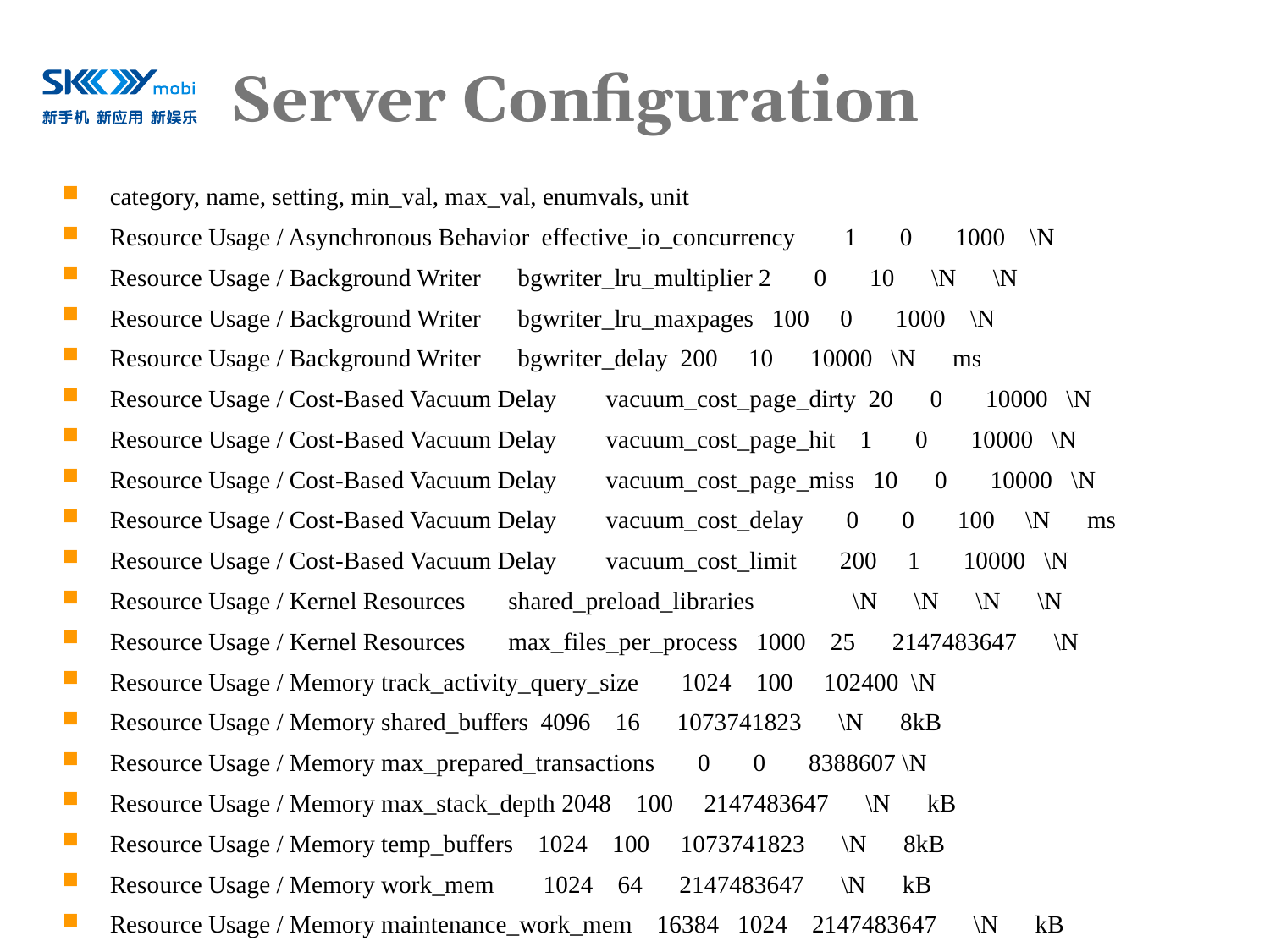

# Server Configuration
category, name, setting, min_val, max_val, enumvals, unit
Resource Usage / Asynchronous Behavior  effective_io_concurrency        1       0       1000    \N
Resource Usage / Background Writer      bgwriter_lru_multiplier 2       0       10      \N      \N
Resource Usage / Background Writer      bgwriter_lru_maxpages   100     0       1000    \N
Resource Usage / Background Writer      bgwriter_delay  200     10      10000   \N      ms
Resource Usage / Cost-Based Vacuum Delay        vacuum_cost_page_dirty  20      0       10000   \N
Resource Usage / Cost-Based Vacuum Delay        vacuum_cost_page_hit    1       0       10000   \N
Resource Usage / Cost-Based Vacuum Delay        vacuum_cost_page_miss   10      0       10000   \N
Resource Usage / Cost-Based Vacuum Delay        vacuum_cost_delay       0       0       100     \N      ms
Resource Usage / Cost-Based Vacuum Delay        vacuum_cost_limit       200     1       10000   \N
Resource Usage / Kernel Resources       shared_preload_libraries                \N      \N      \N      \N
Resource Usage / Kernel Resources       max_files_per_process   1000    25      2147483647      \N
Resource Usage / Memory track_activity_query_size       1024    100     102400  \N
Resource Usage / Memory shared_buffers  4096    16      1073741823      \N      8kB
Resource Usage / Memory max_prepared_transactions       0       0       8388607 \N
Resource Usage / Memory max_stack_depth 2048    100     2147483647      \N      kB
Resource Usage / Memory temp_buffers    1024    100     1073741823      \N      8kB
Resource Usage / Memory work_mem        1024    64      2147483647      \N      kB
Resource Usage / Memory maintenance_work_mem    16384   1024    2147483647      \N      kB